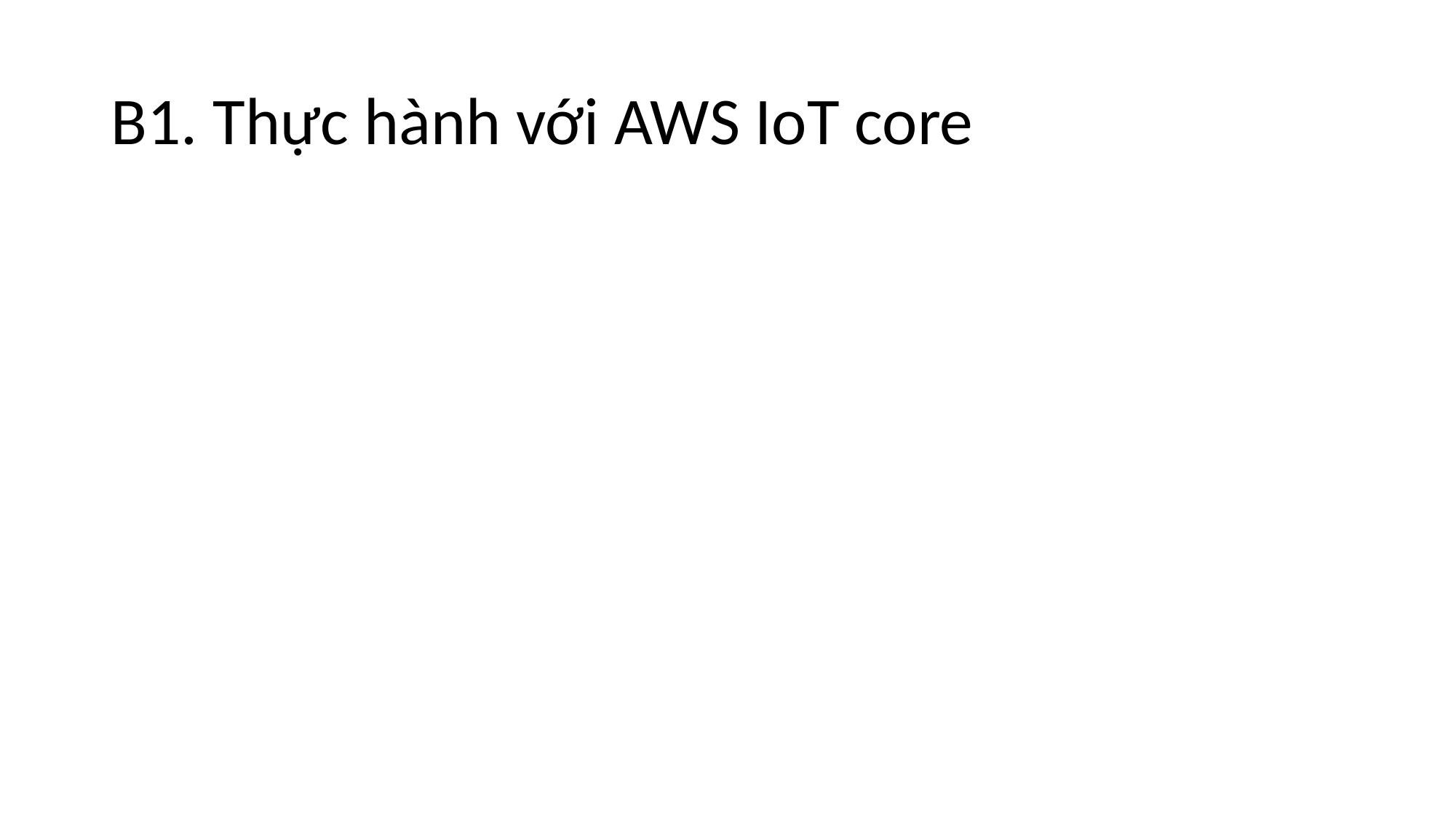

# B1. Thực hành với AWS IoT core